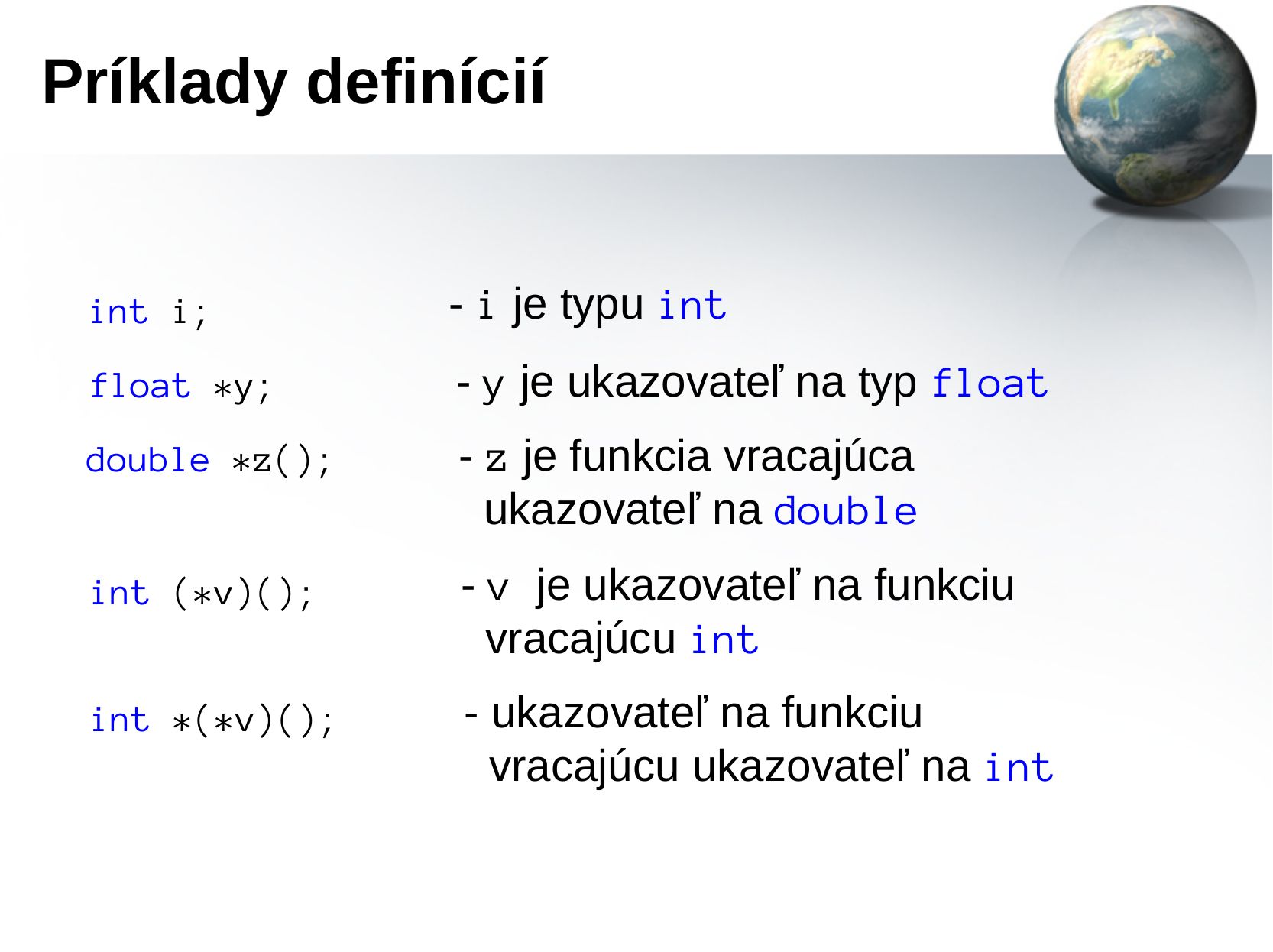

# Príklady definícií
- i je typu int
int i;
- y je ukazovateľ na typ float
float *y;
- z je funkcia vracajúca
  ukazovateľ na double
double *z();
- v je ukazovateľ na funkciu
  vracajúcu int
int (*v)();
- ukazovateľ na funkciu
  vracajúcu ukazovateľ na int
int *(*v)();